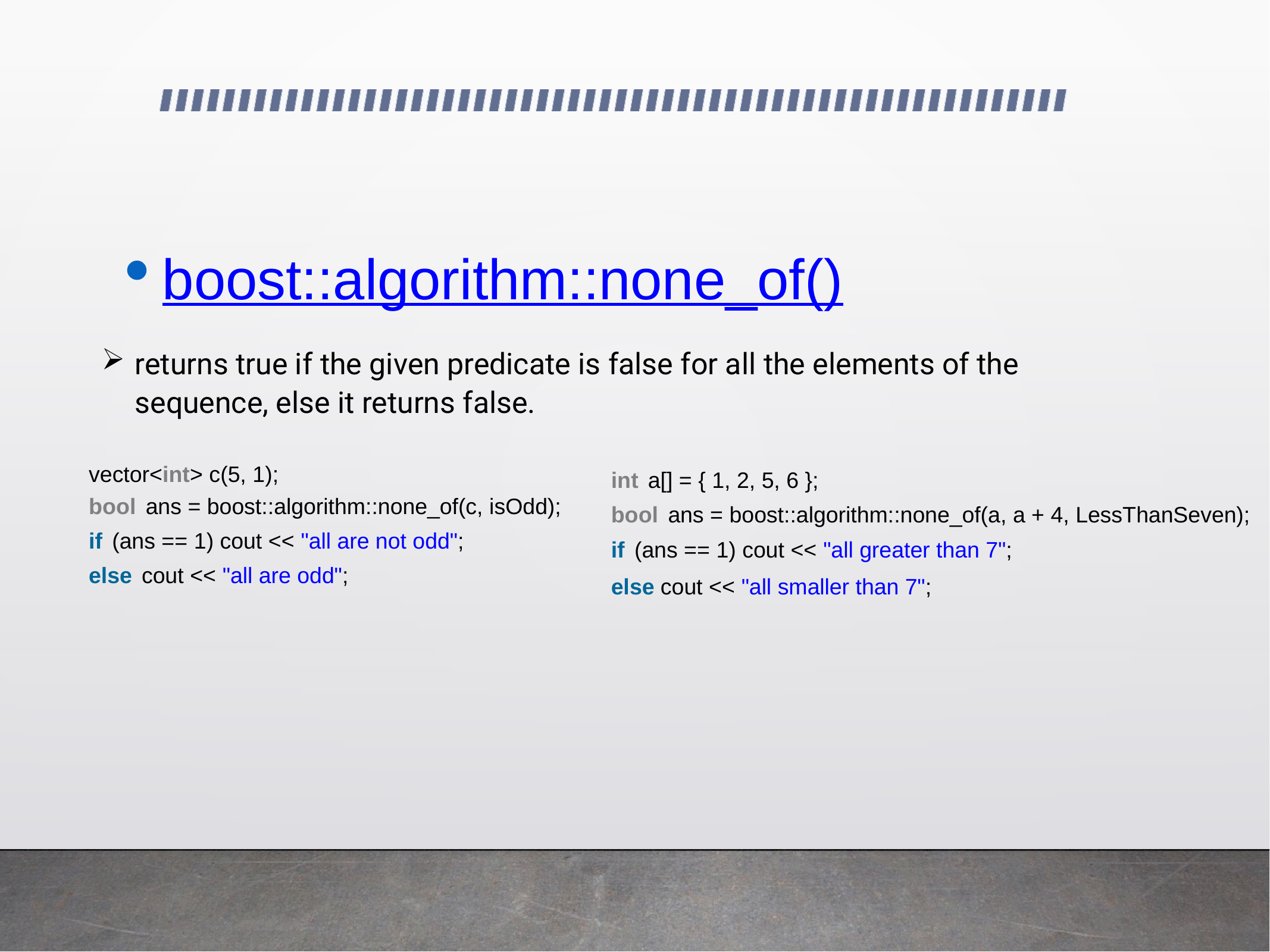

boost::algorithm::none_of()
returns true if the given predicate is false for all the elements of the sequence, else it returns false.
vector<int> c(5, 1);

bool ans = boost::algorithm::none_of(c, isOdd);

if (ans == 1) cout << "all are not odd";

else cout << "all are odd";
int a[] = { 1, 2, 5, 6 };

bool ans = boost::algorithm::none_of(a, a + 4, LessThanSeven);

if (ans == 1) cout << "all greater than 7";

else cout << "all smaller than 7";